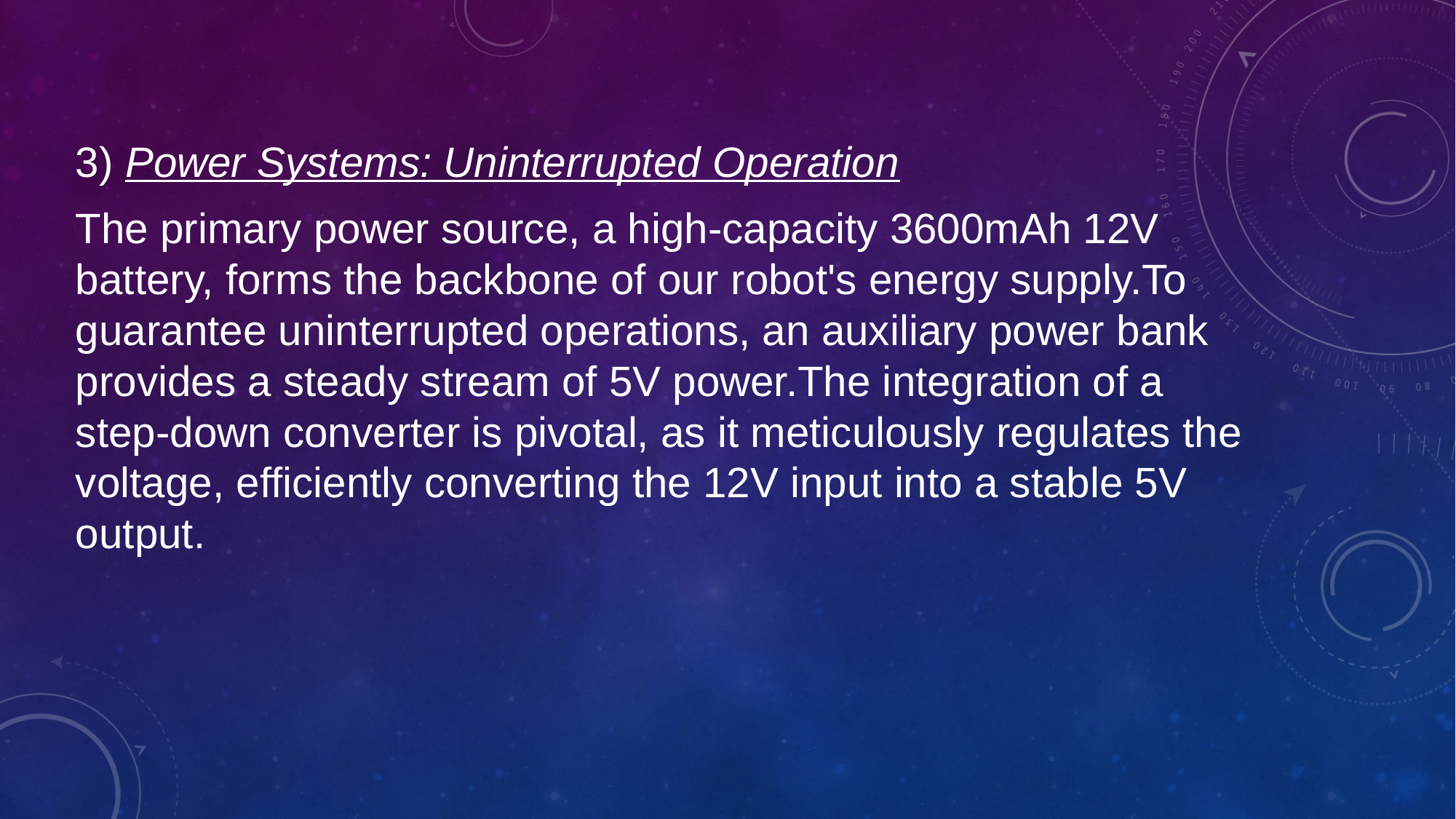

3) Power Systems: Uninterrupted Operation
The primary power source, a high-capacity 3600mAh 12V battery, forms the backbone of our robot's energy supply.To guarantee uninterrupted operations, an auxiliary power bank provides a steady stream of 5V power.The integration of a step-down converter is pivotal, as it meticulously regulates the voltage, efficiently converting the 12V input into a stable 5V output.